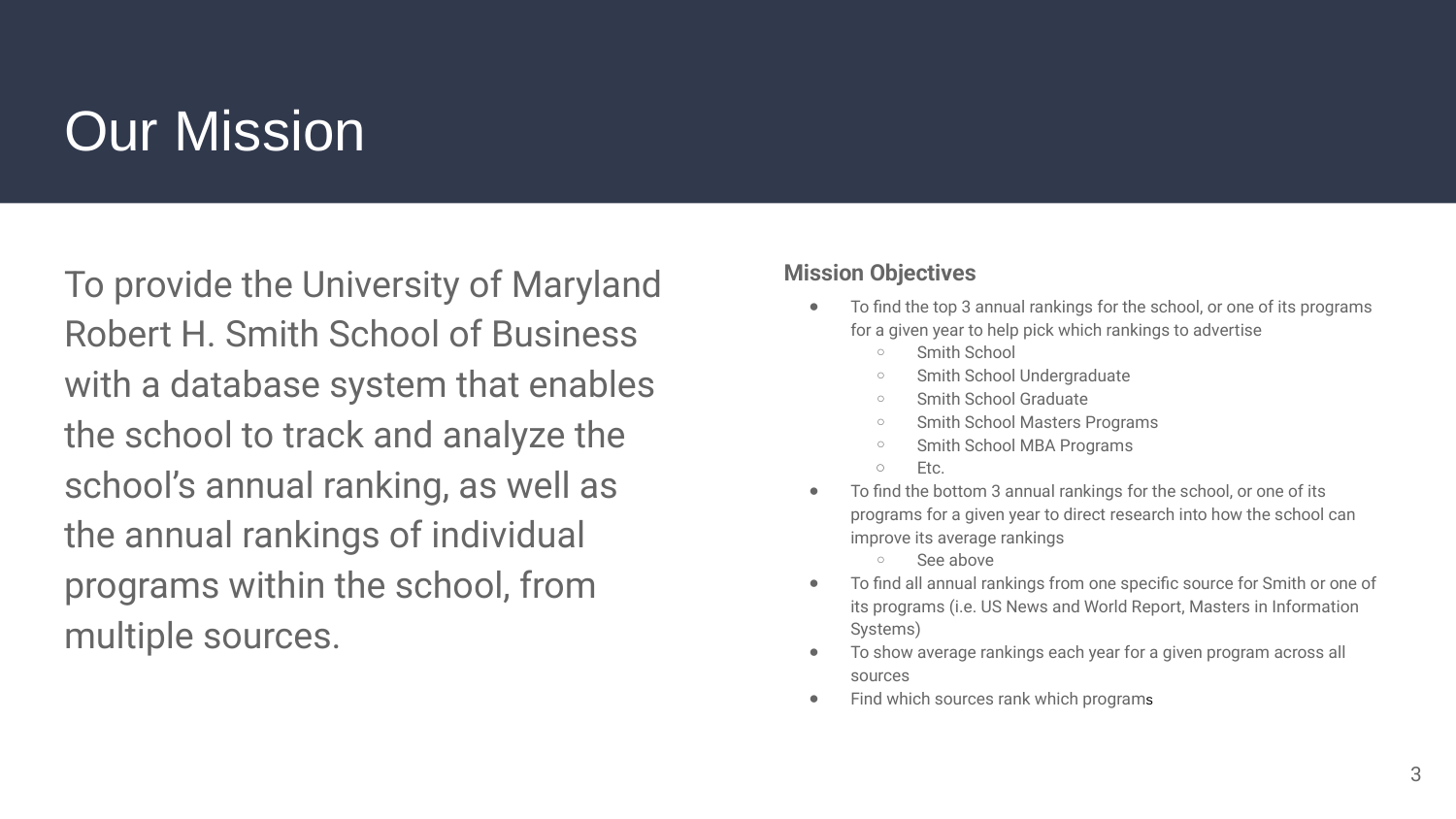

# Our Mission
To provide the University of Maryland Robert H. Smith School of Business with a database system that enables the school to track and analyze the school’s annual ranking, as well as the annual rankings of individual programs within the school, from multiple sources.
Mission Objectives
To find the top 3 annual rankings for the school, or one of its programs for a given year to help pick which rankings to advertise
Smith School
Smith School Undergraduate
Smith School Graduate
Smith School Masters Programs
Smith School MBA Programs
Etc.
To find the bottom 3 annual rankings for the school, or one of its programs for a given year to direct research into how the school can improve its average rankings
See above
To find all annual rankings from one specific source for Smith or one of its programs (i.e. US News and World Report, Masters in Information Systems)
To show average rankings each year for a given program across all sources
Find which sources rank which programs
3